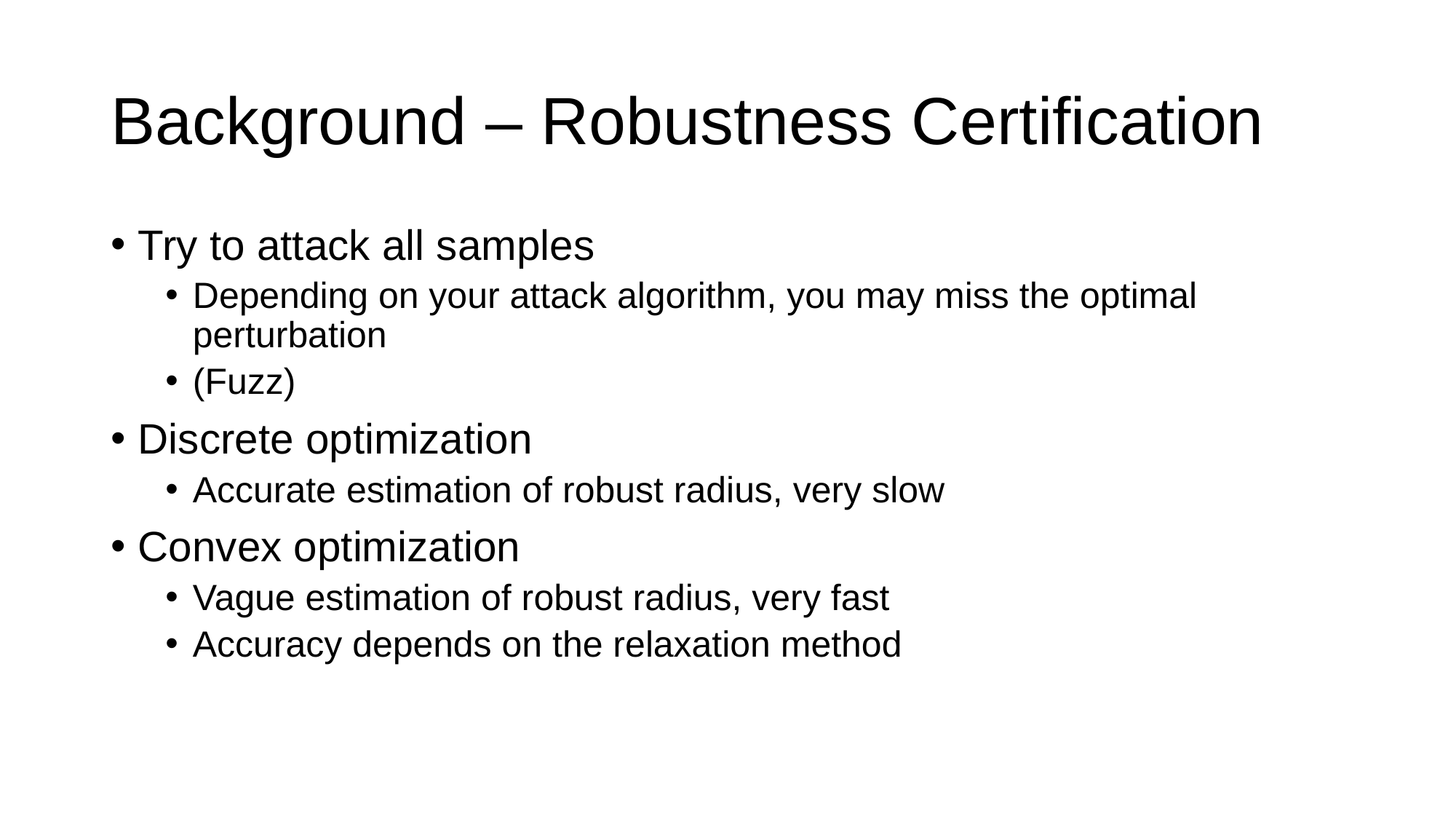

# Background – Robustness Certification
Try to attack all samples
Depending on your attack algorithm, you may miss the optimal perturbation
(Fuzz)
Discrete optimization
Accurate estimation of robust radius, very slow
Convex optimization
Vague estimation of robust radius, very fast
Accuracy depends on the relaxation method